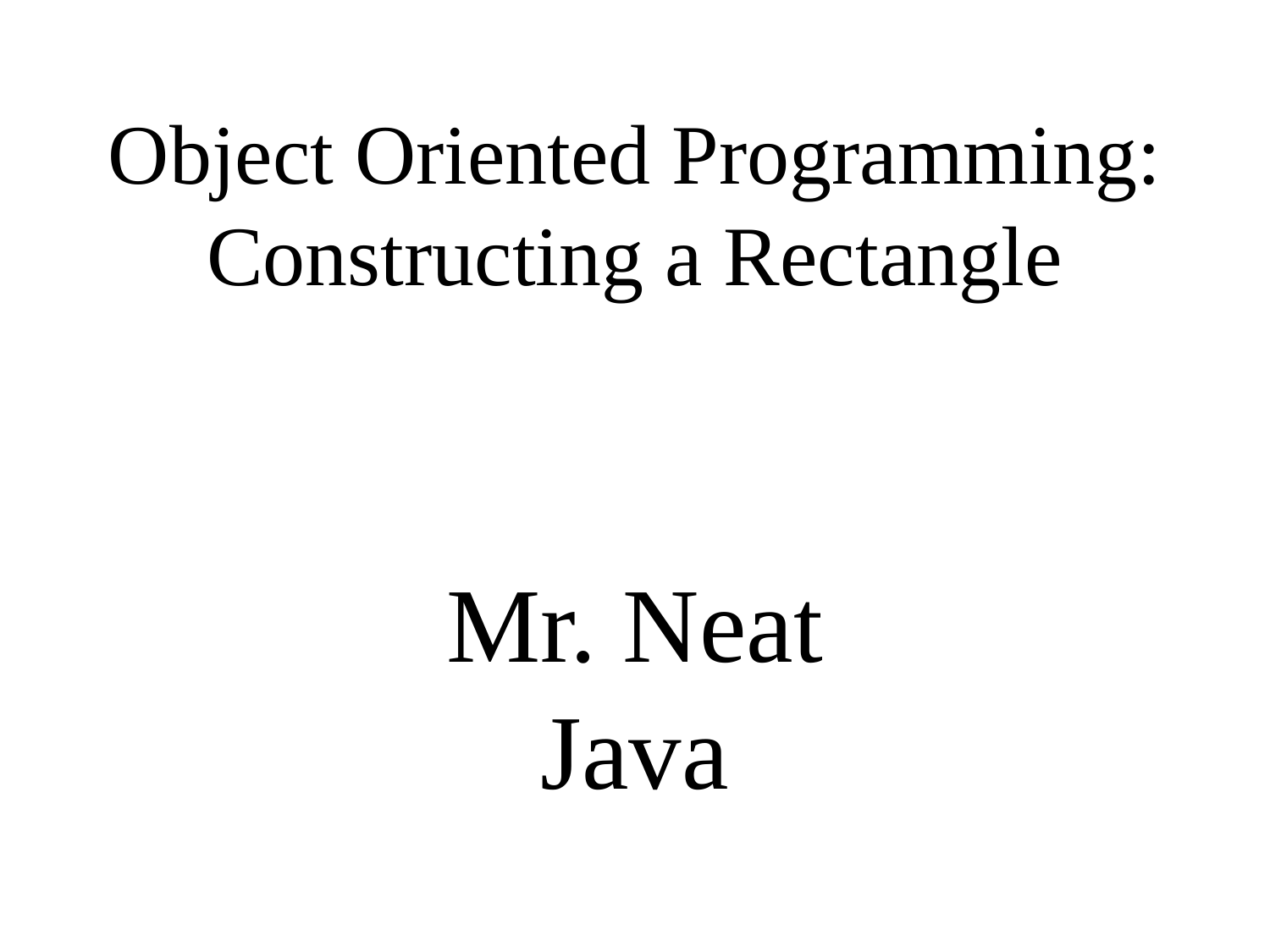

Object Oriented Programming: Constructing a Rectangle

Mr. Neat
Java